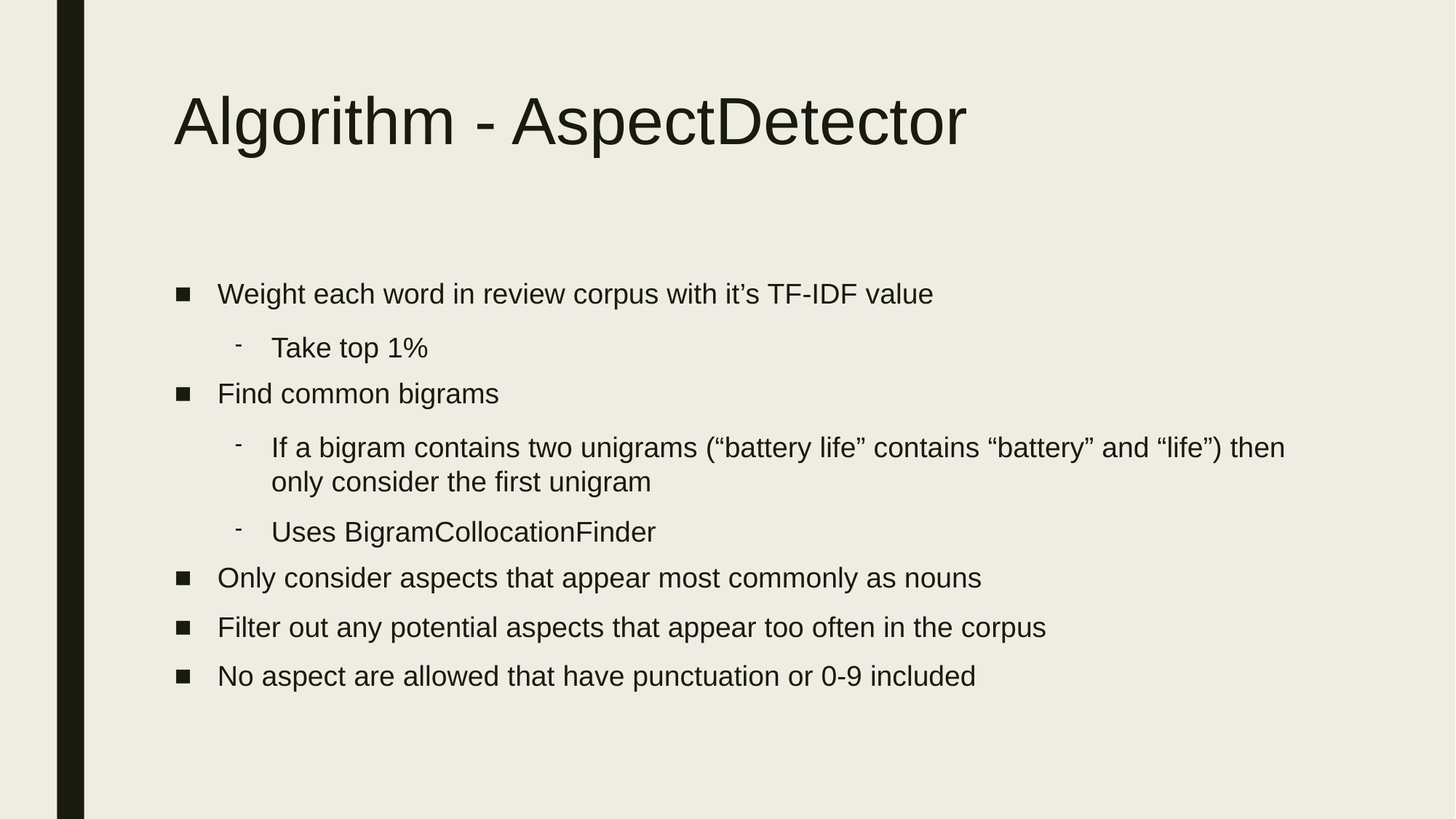

Algorithm - AspectDetector
Weight each word in review corpus with it’s TF-IDF value
Take top 1%
Find common bigrams
If a bigram contains two unigrams (“battery life” contains “battery” and “life”) then only consider the first unigram
Uses BigramCollocationFinder
Only consider aspects that appear most commonly as nouns
Filter out any potential aspects that appear too often in the corpus
No aspect are allowed that have punctuation or 0-9 included